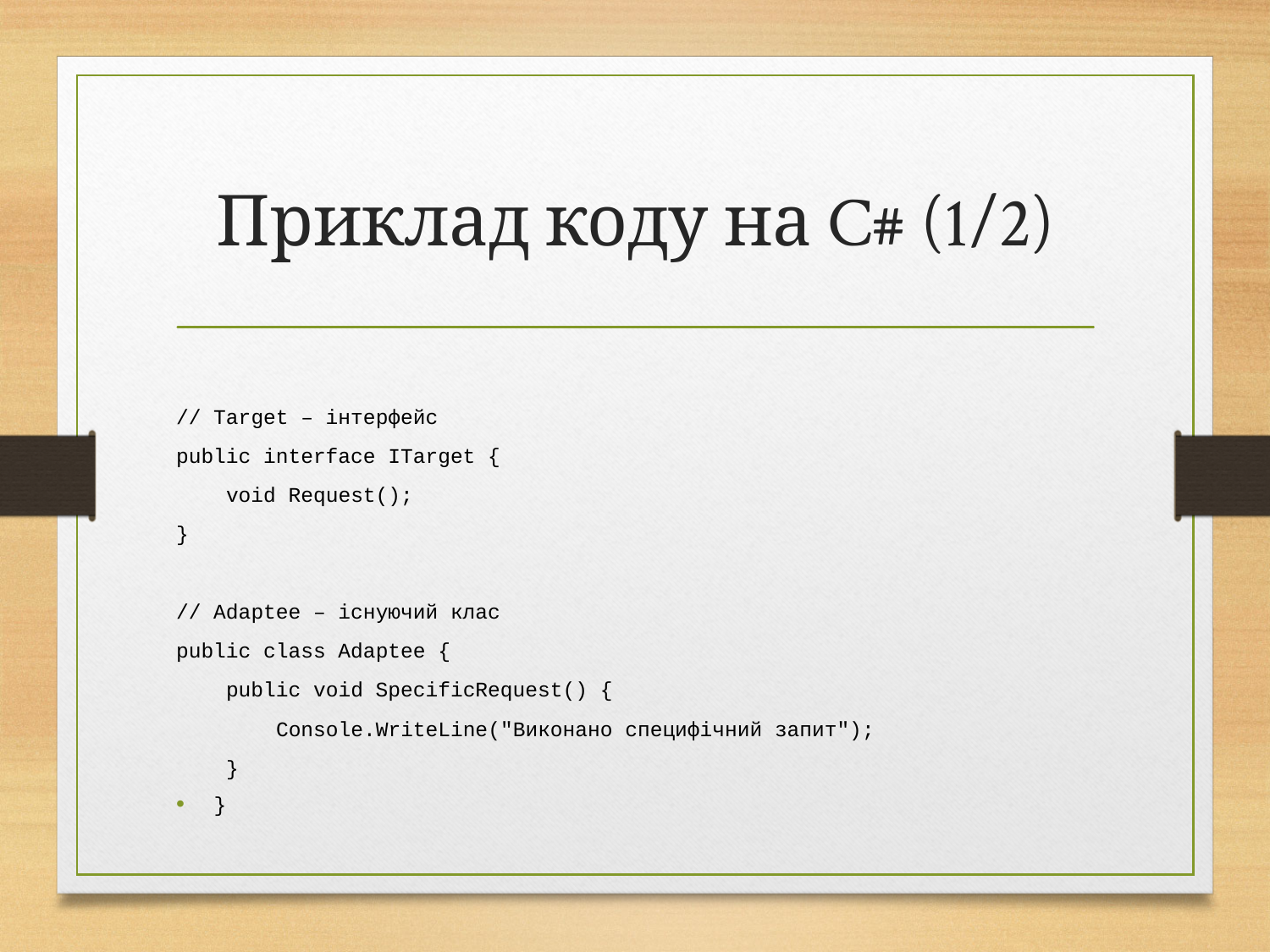

# Приклад коду на C# (1/2)

// Target – інтерфейс
public interface ITarget {
    void Request();
}

// Adaptee – існуючий клас
public class Adaptee {
    public void SpecificRequest() {
        Console.WriteLine("Виконано специфічний запит");
    }
}